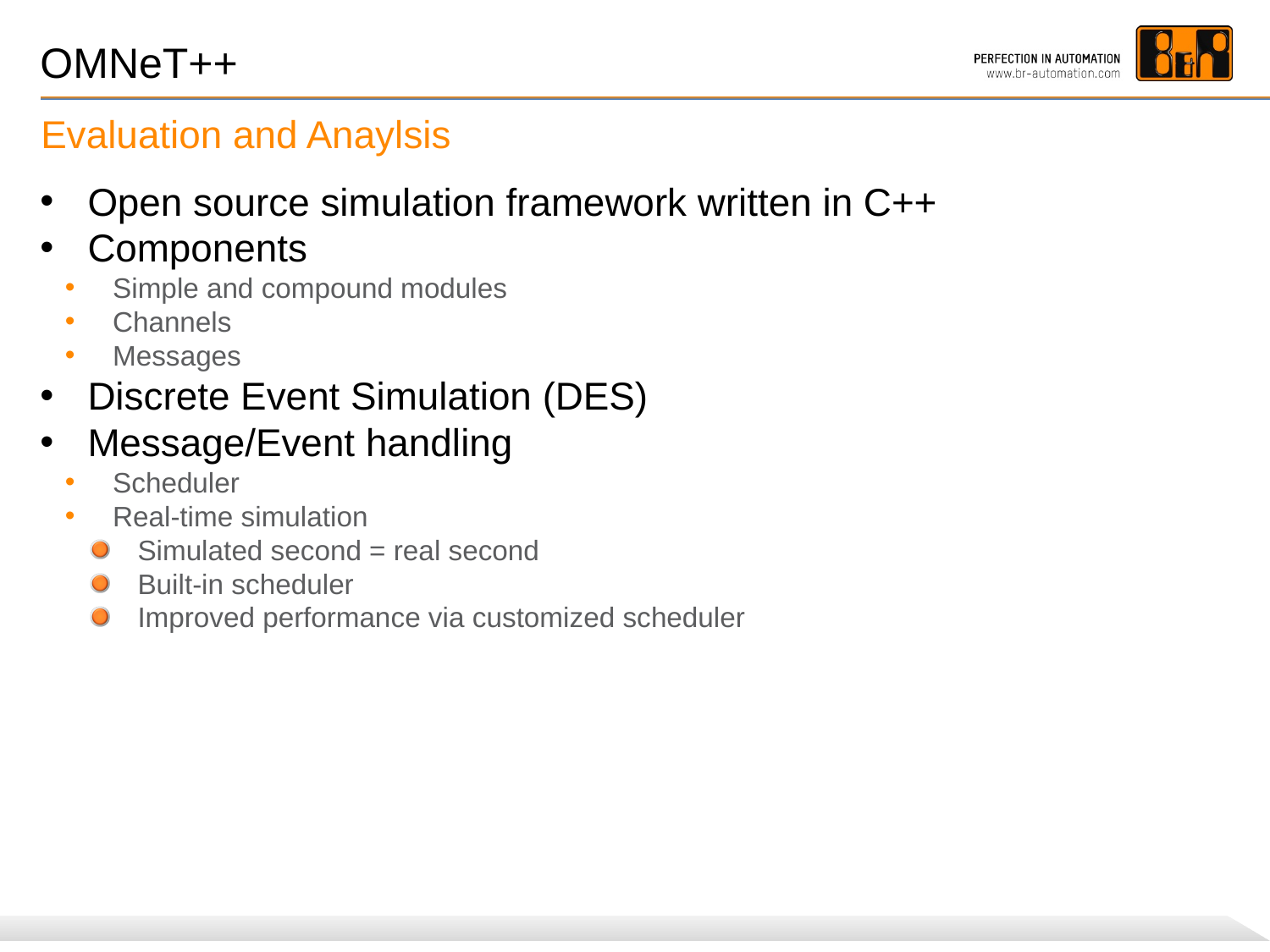

OMNeT++
Evaluation and Anaylsis
Open source simulation framework written in C++
Components
Simple and compound modules
Channels
Messages
Discrete Event Simulation (DES)
Message/Event handling
Scheduler
Real-time simulation
Simulated second = real second
Built-in scheduler
Improved performance via customized scheduler